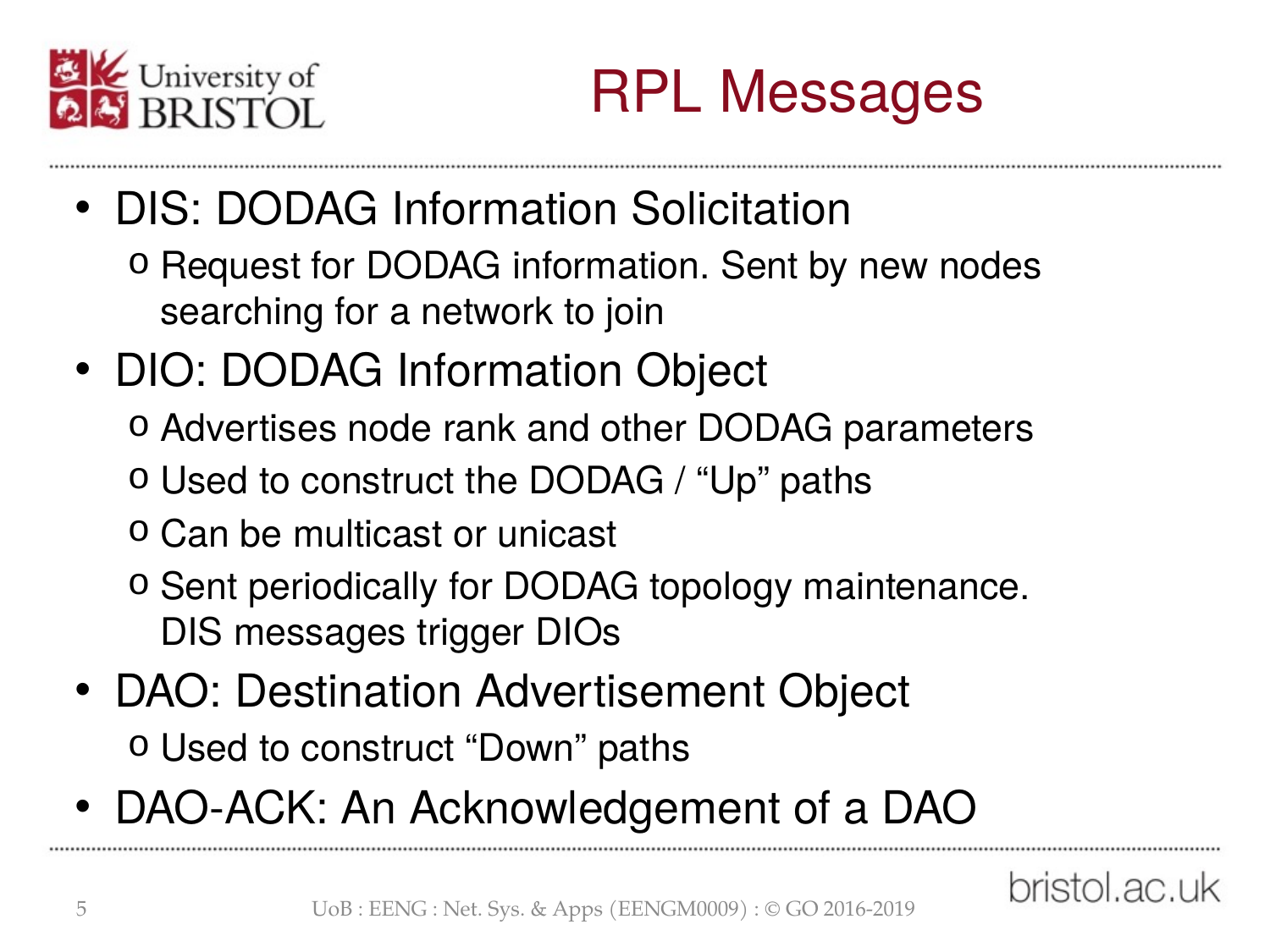

# RPL Messages
DIS: DODAG Information Solicitation
Request for DODAG information. Sent by new nodes searching for a network to join
DIO: DODAG Information Object
Advertises node rank and other DODAG parameters
Used to construct the DODAG / “Up” paths
Can be multicast or unicast
Sent periodically for DODAG topology maintenance.
DIS messages trigger DIOs
DAO: Destination Advertisement Object
Used to construct “Down” paths
DAO-ACK: An Acknowledgement of a DAO

5
UoB : EENG : Net. Sys. & Apps (EENGM0009) : © GO 2016-2019